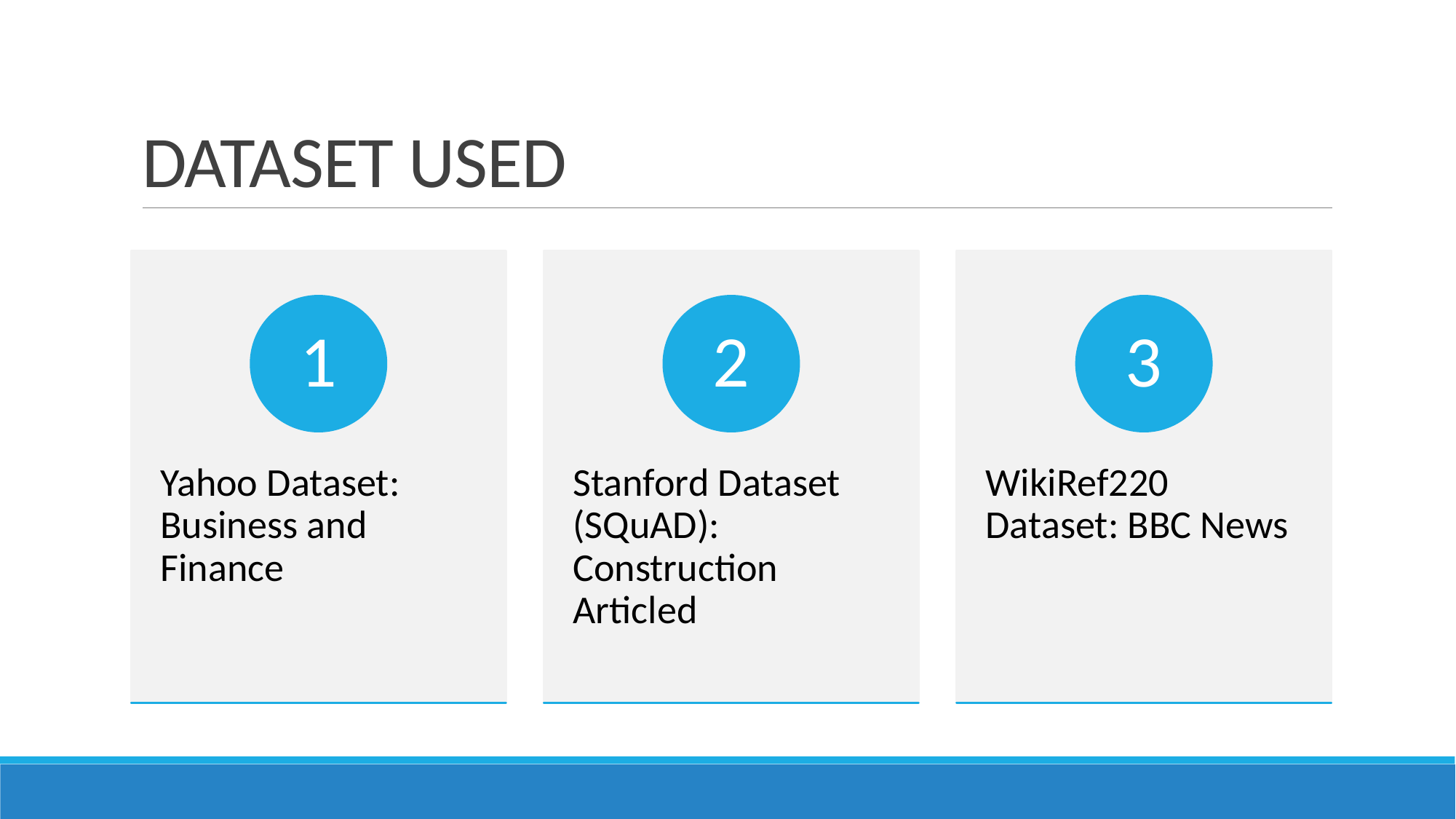

# DATASET USED
Yahoo Dataset: Business and Finance
1
Stanford Dataset (SQuAD): Construction Articled
2
WikiRef220 Dataset: BBC News
3